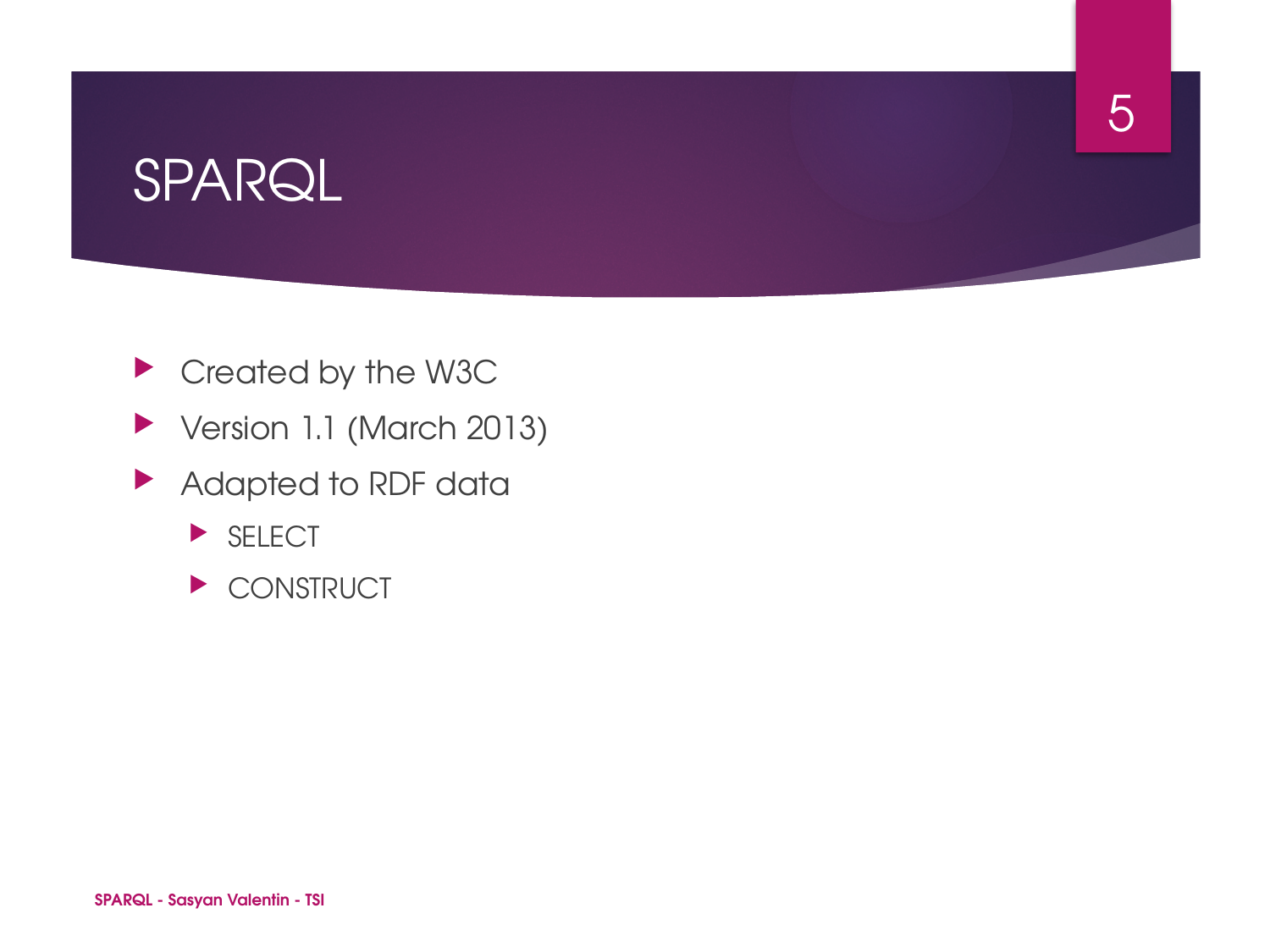

5
# SPARQL
Created by the W3C
Version 1.1 (March 2013)
Adapted to RDF data
SELECT
CONSTRUCT
SPARQL - Sasyan Valentin - TSI